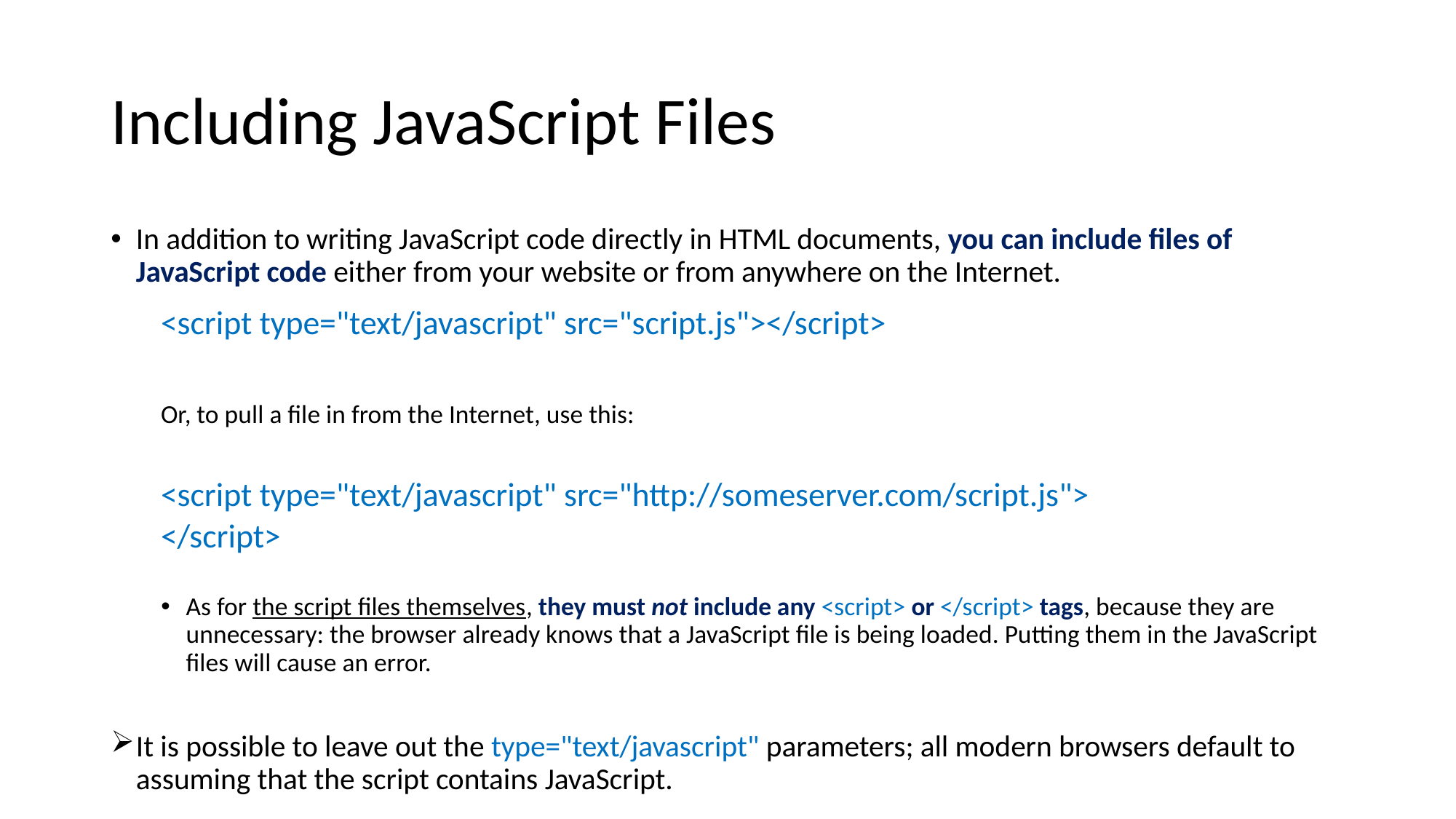

# Including JavaScript Files
In addition to writing JavaScript code directly in HTML documents, you can include files of JavaScript code either from your website or from anywhere on the Internet.

<script type="text/javascript" src="script.js"></script>

Or, to pull a file in from the Internet, use this:

<script type="text/javascript" src="http://someserver.com/script.js">
</script>

As for the script files themselves, they must not include any <script> or </script> tags, because they are unnecessary: the browser already knows that a JavaScript file is being loaded. Putting them in the JavaScript files will cause an error.

It is possible to leave out the type="text/javascript" parameters; all modern browsers default to assuming that the script contains JavaScript.